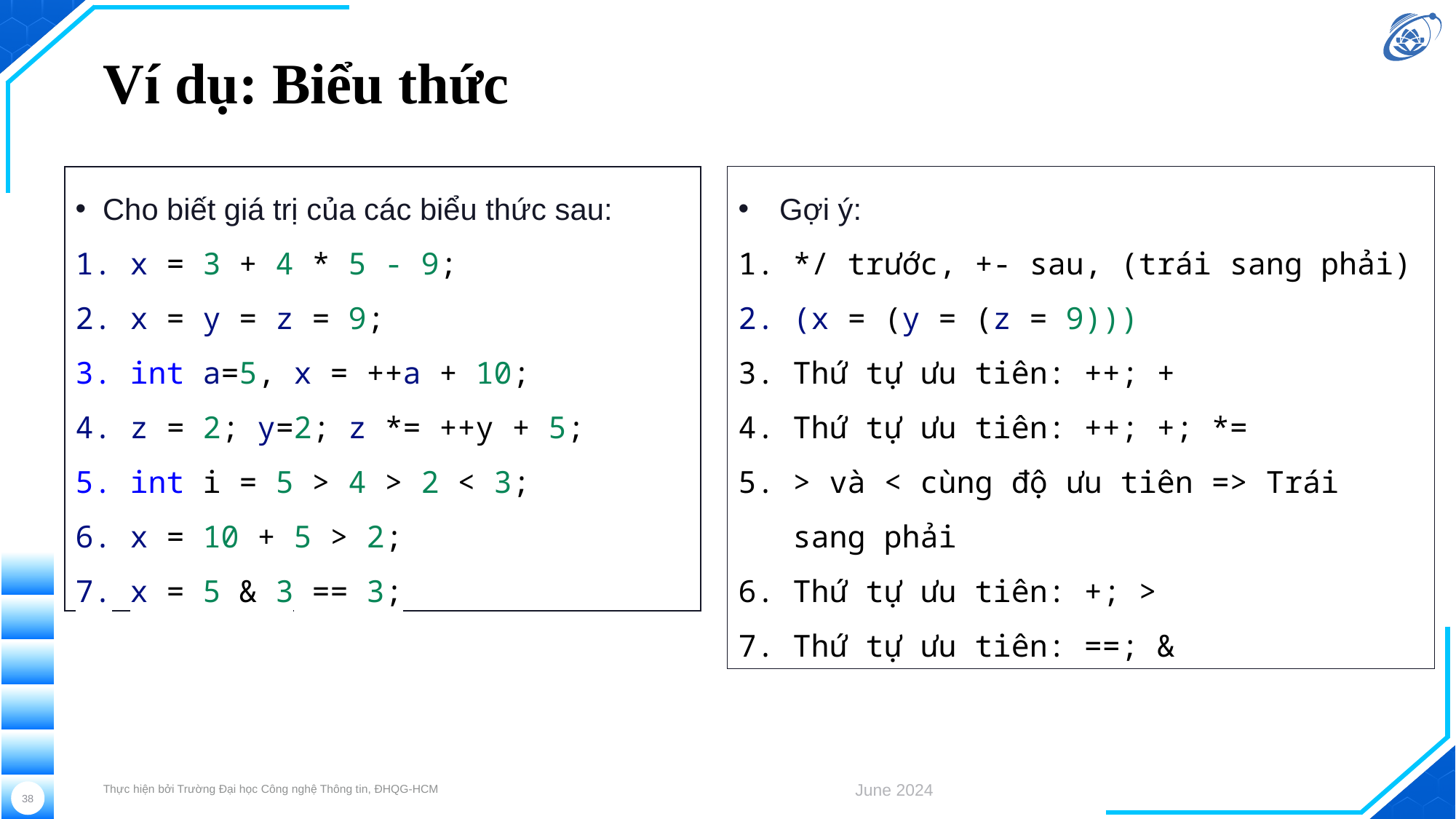

# Ví dụ: Biểu thức
Gợi ý:
*/ trước, +- sau, (trái sang phải)
(x = (y = (z = 9)))
Thứ tự ưu tiên: ++; +
Thứ tự ưu tiên: ++; +; *=
> và < cùng độ ưu tiên => Trái sang phải
Thứ tự ưu tiên: +; >
Thứ tự ưu tiên: ==; &
Cho biết giá trị của các biểu thức sau:
x = 3 + 4 * 5 - 9;
x = y = z = 9;
int a=5, x = ++a + 10;
z = 2; y=2; z *= ++y + 5;
int i = 5 > 4 > 2 < 3;
x = 10 + 5 > 2;
x = 5 & 3 == 3;
Thực hiện bởi Trường Đại học Công nghệ Thông tin, ĐHQG-HCM
June 2024
38